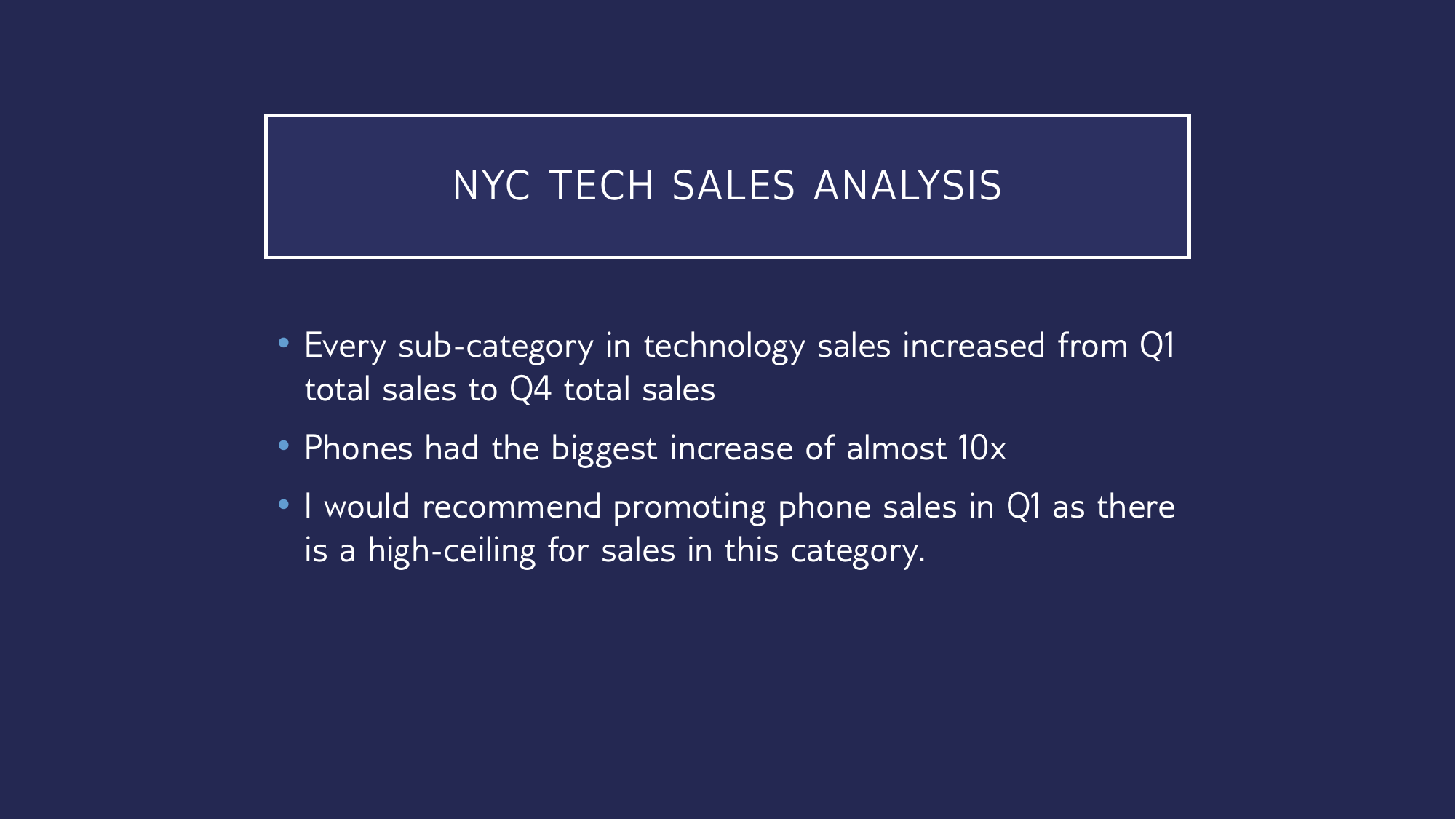

# NYC Tech sales analysis
Every sub-category in technology sales increased from Q1 total sales to Q4 total sales
Phones had the biggest increase of almost 10x
I would recommend promoting phone sales in Q1 as there is a high-ceiling for sales in this category.